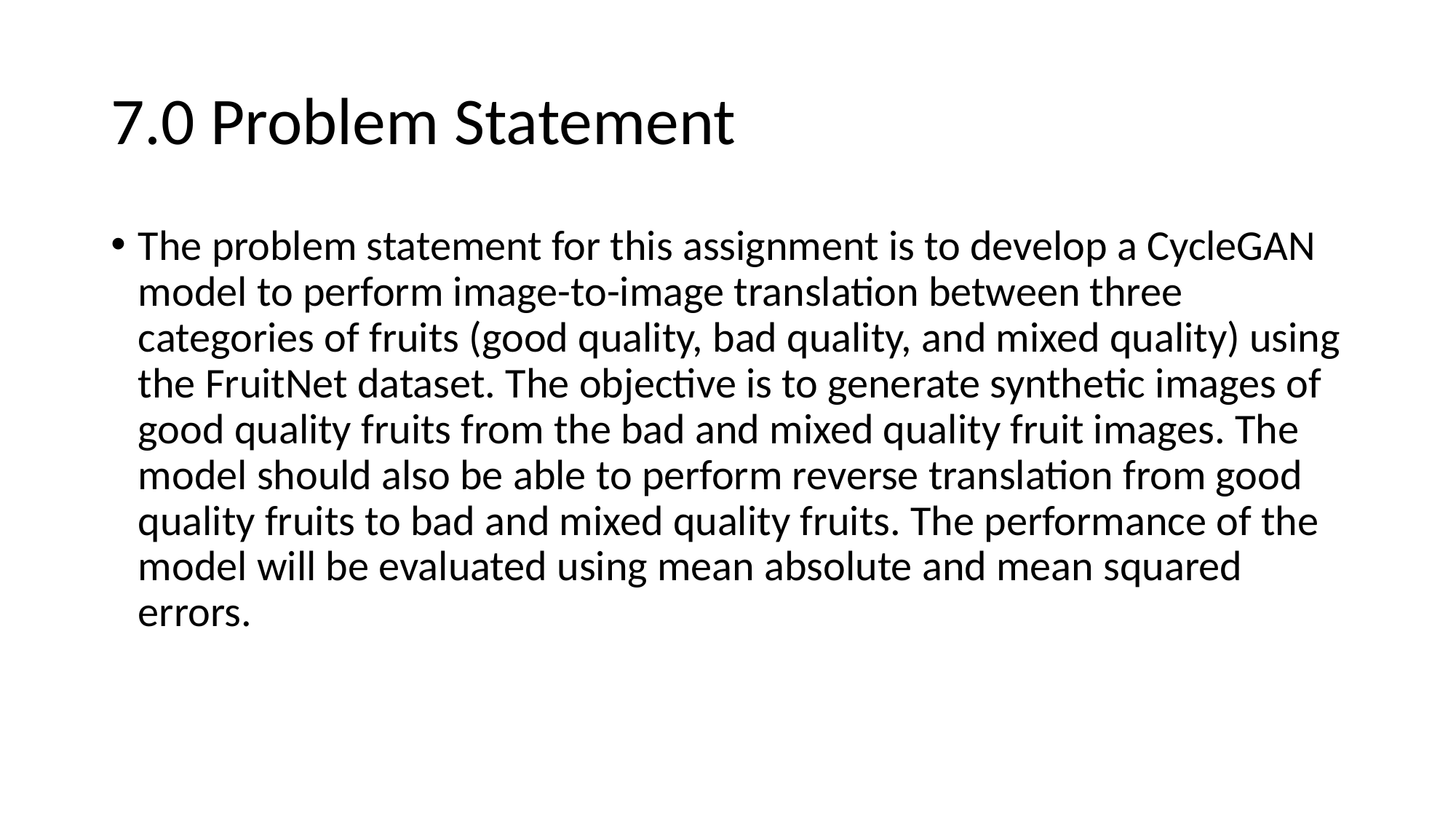

# 7.0 Problem Statement
The problem statement for this assignment is to develop a CycleGAN model to perform image-to-image translation between three categories of fruits (good quality, bad quality, and mixed quality) using the FruitNet dataset. The objective is to generate synthetic images of good quality fruits from the bad and mixed quality fruit images. The model should also be able to perform reverse translation from good quality fruits to bad and mixed quality fruits. The performance of the model will be evaluated using mean absolute and mean squared errors.